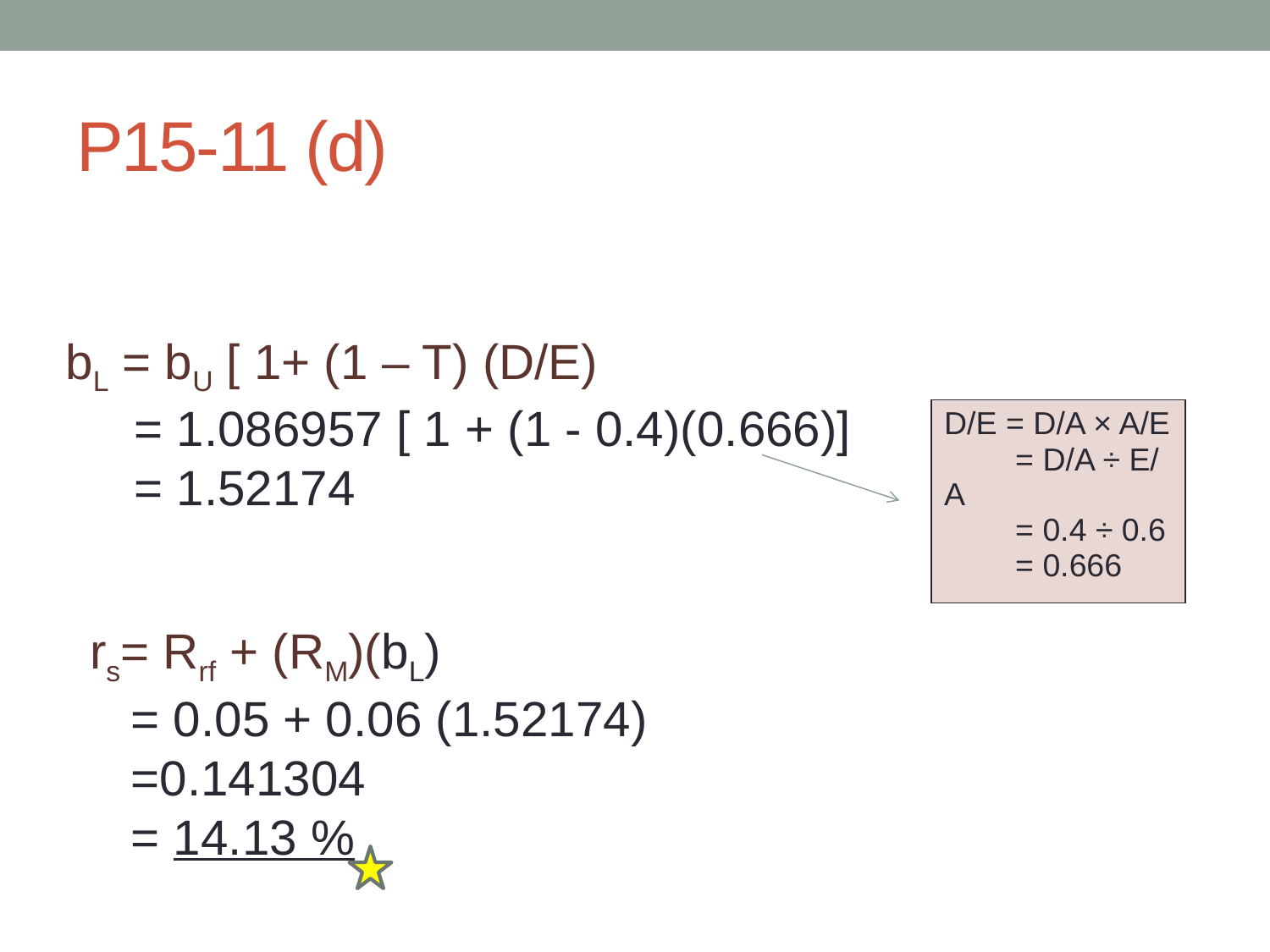

# P15-11 (d)

bL = bU [ 1+ (1 – T) (D/E)
     = 1.086957 [ 1 + (1 - 0.4)(0.666)]
     = 1.52174
| D/E = D/A × A/E = D/A ÷ E/ A = 0.4 ÷ 0.6 = 0.666 |
| --- |
 rs= Rrf + (RM)(bL)
    = 0.05 + 0.06 (1.52174)
    =0.141304
    = 14.13 %